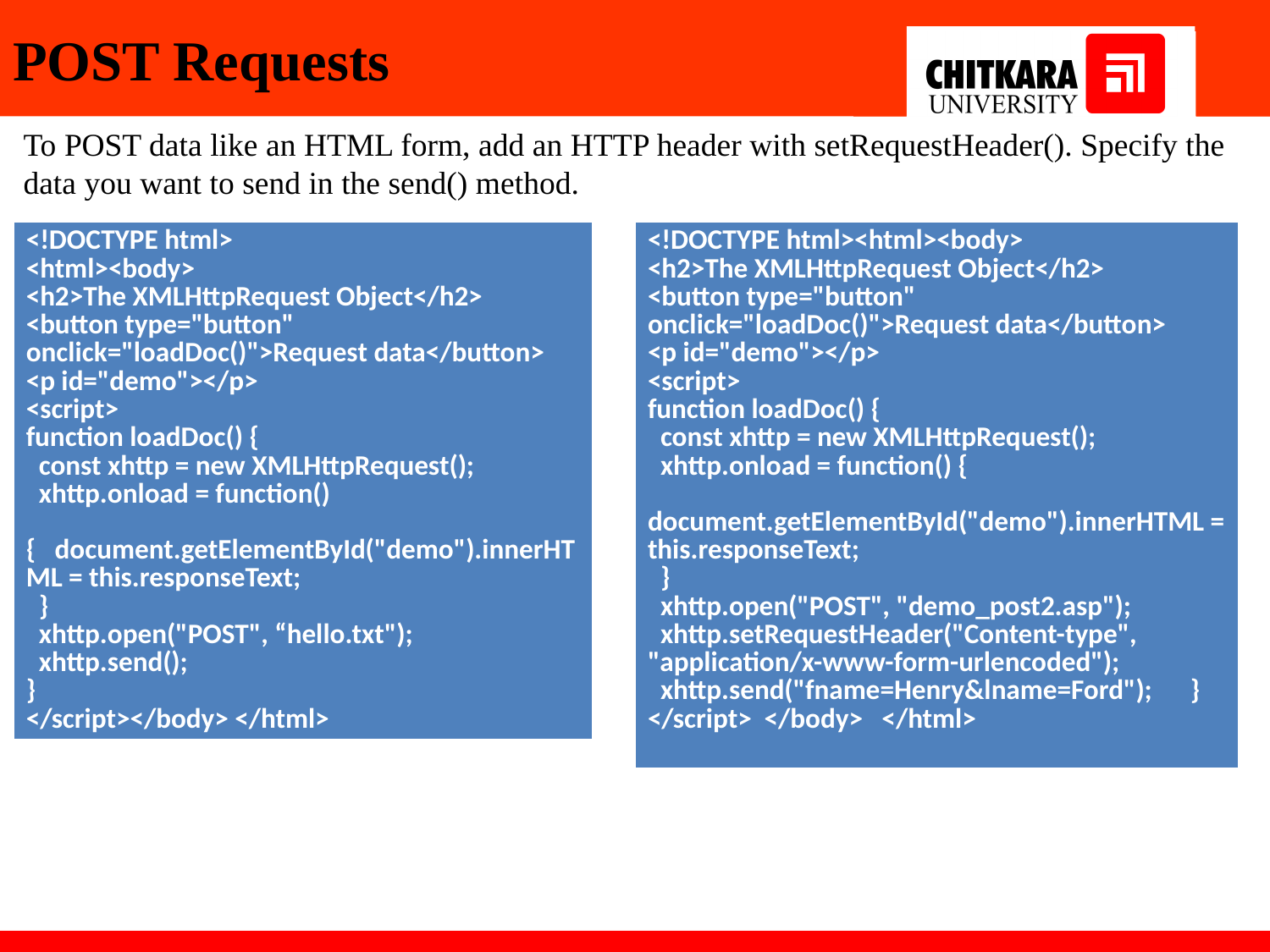

# POST Requests
To POST data like an HTML form, add an HTTP header with setRequestHeader(). Specify the data you want to send in the send() method.

| <!DOCTYPE html> <html><body> <h2>The XMLHttpRequest Object</h2> <button type="button" onclick="loadDoc()">Request data</button> <p id="demo"></p> <script> function loadDoc() { const xhttp = new XMLHttpRequest(); xhttp.onload = function() { document.getElementById("demo").innerHTML = this.responseText; } xhttp.open("POST", “hello.txt"); xhttp.send(); } </script></body> </html> |
| --- |
| <!DOCTYPE html><html><body> <h2>The XMLHttpRequest Object</h2> <button type="button" onclick="loadDoc()">Request data</button> <p id="demo"></p> <script> function loadDoc() { const xhttp = new XMLHttpRequest(); xhttp.onload = function() { document.getElementById("demo").innerHTML = this.responseText; } xhttp.open("POST", "demo\_post2.asp"); xhttp.setRequestHeader("Content-type", "application/x-www-form-urlencoded"); xhttp.send("fname=Henry&lname=Ford"); } </script> </body> </html> |
| --- |